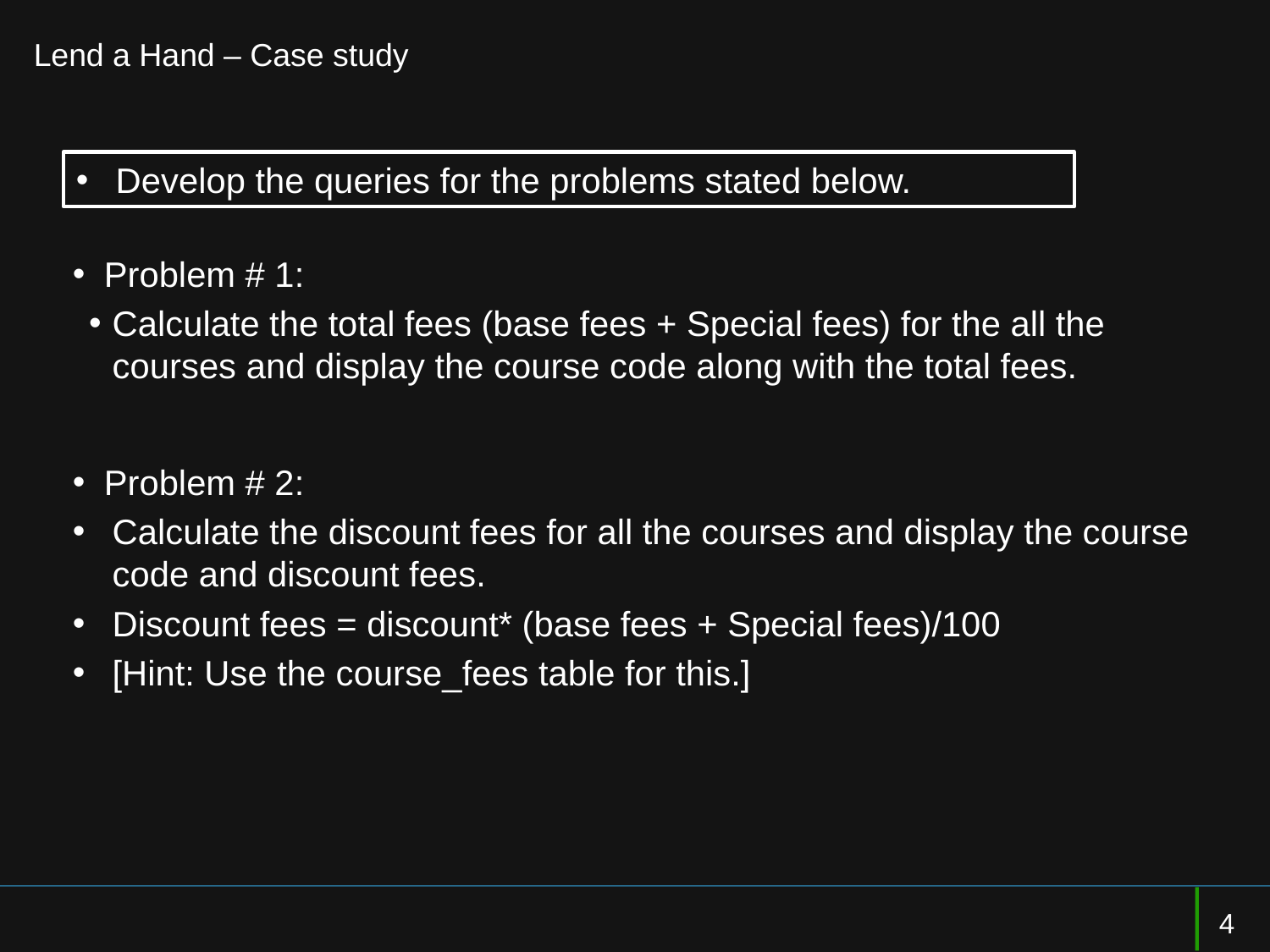

# Lend a Hand – Case study
Develop the queries for the problems stated below.
Problem # 1:
Calculate the total fees (base fees + Special fees) for the all the courses and display the course code along with the total fees.

Problem # 2:
Calculate the discount fees for all the courses and display the course code and discount fees.
Discount fees = discount* (base fees + Special fees)/100
[Hint: Use the course_fees table for this.]

4